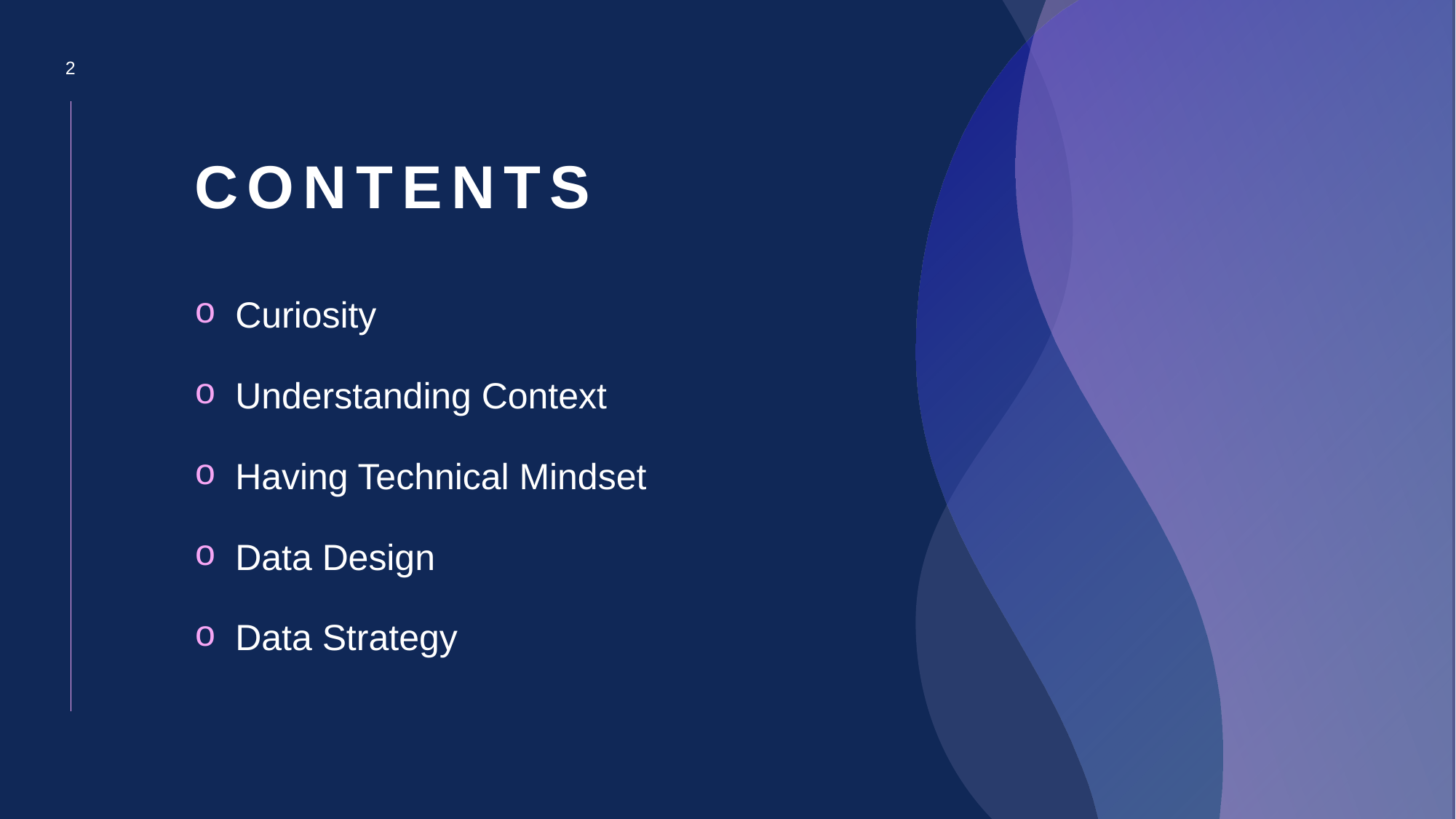

2
# CONTENTS
Curiosity
Understanding Context
Having Technical Mindset
Data Design
Data Strategy